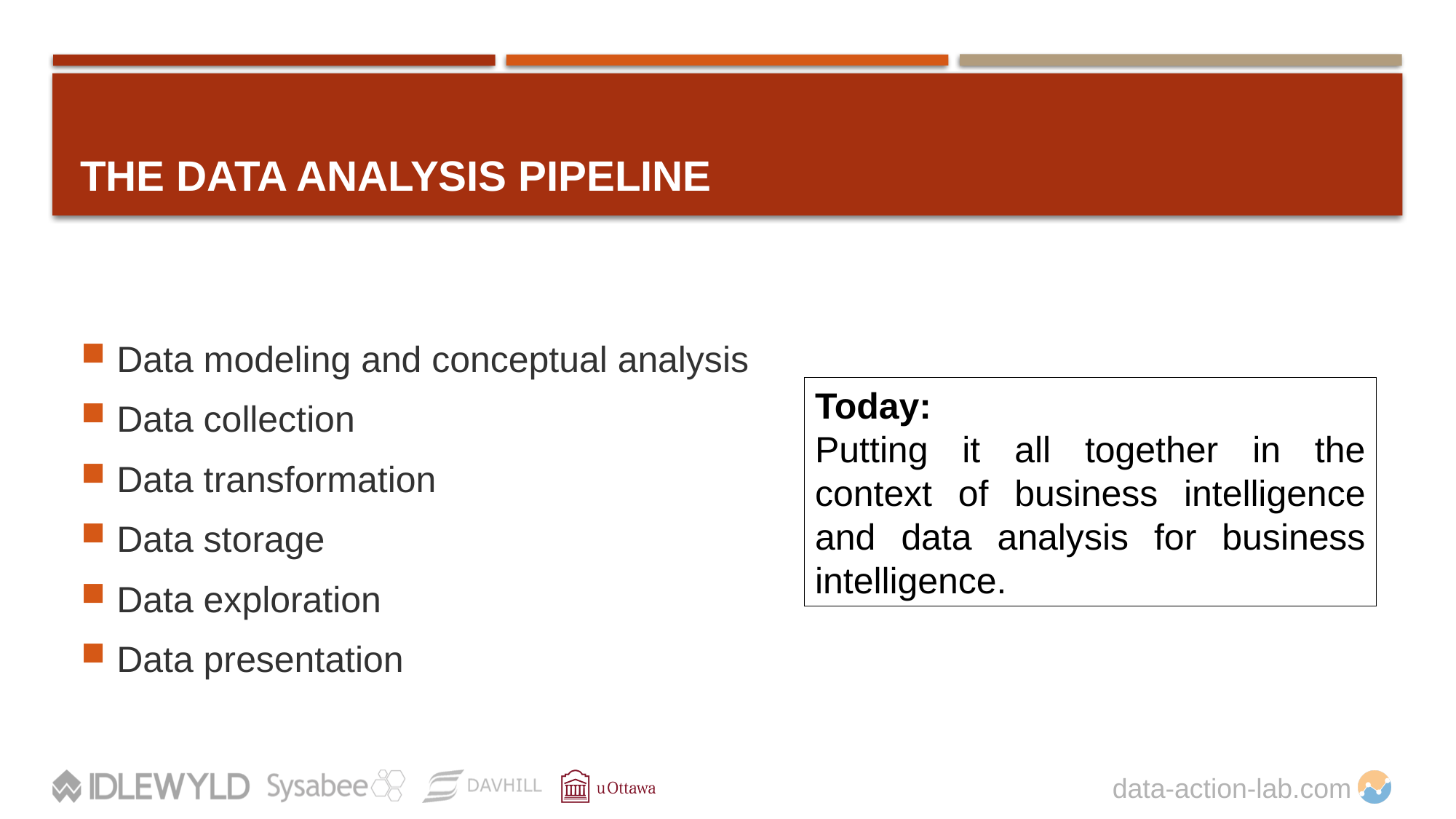

# THE DATA ANALYSIS PIPELINE
Data modeling and conceptual analysis
Data collection
Data transformation
Data storage
Data exploration
Data presentation
Today:
Putting it all together in the context of business intelligence and data analysis for business intelligence.